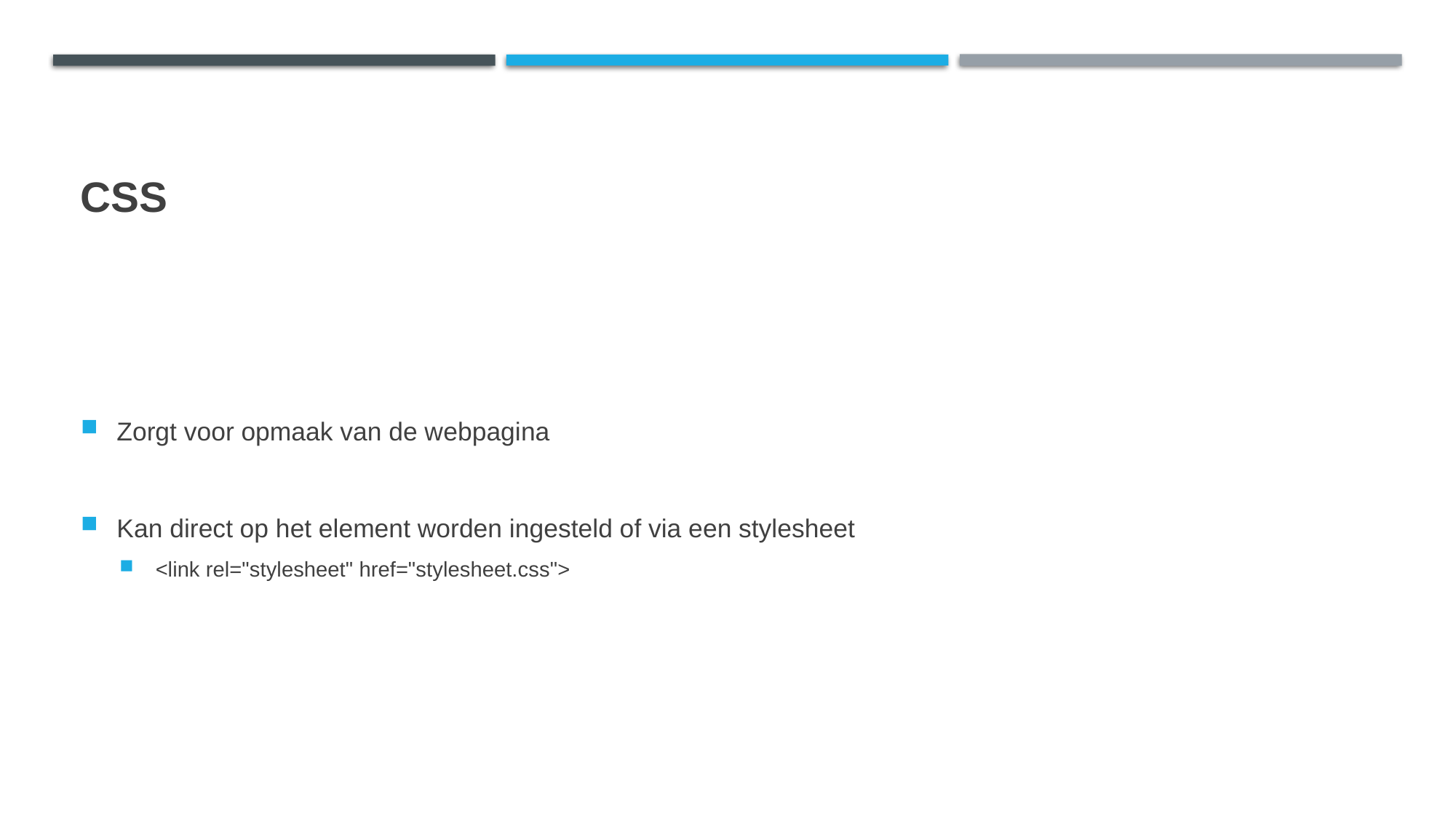

# css
Zorgt voor opmaak van de webpagina

Kan direct op het element worden ingesteld of via een stylesheet
<link rel="stylesheet" href="stylesheet.css">